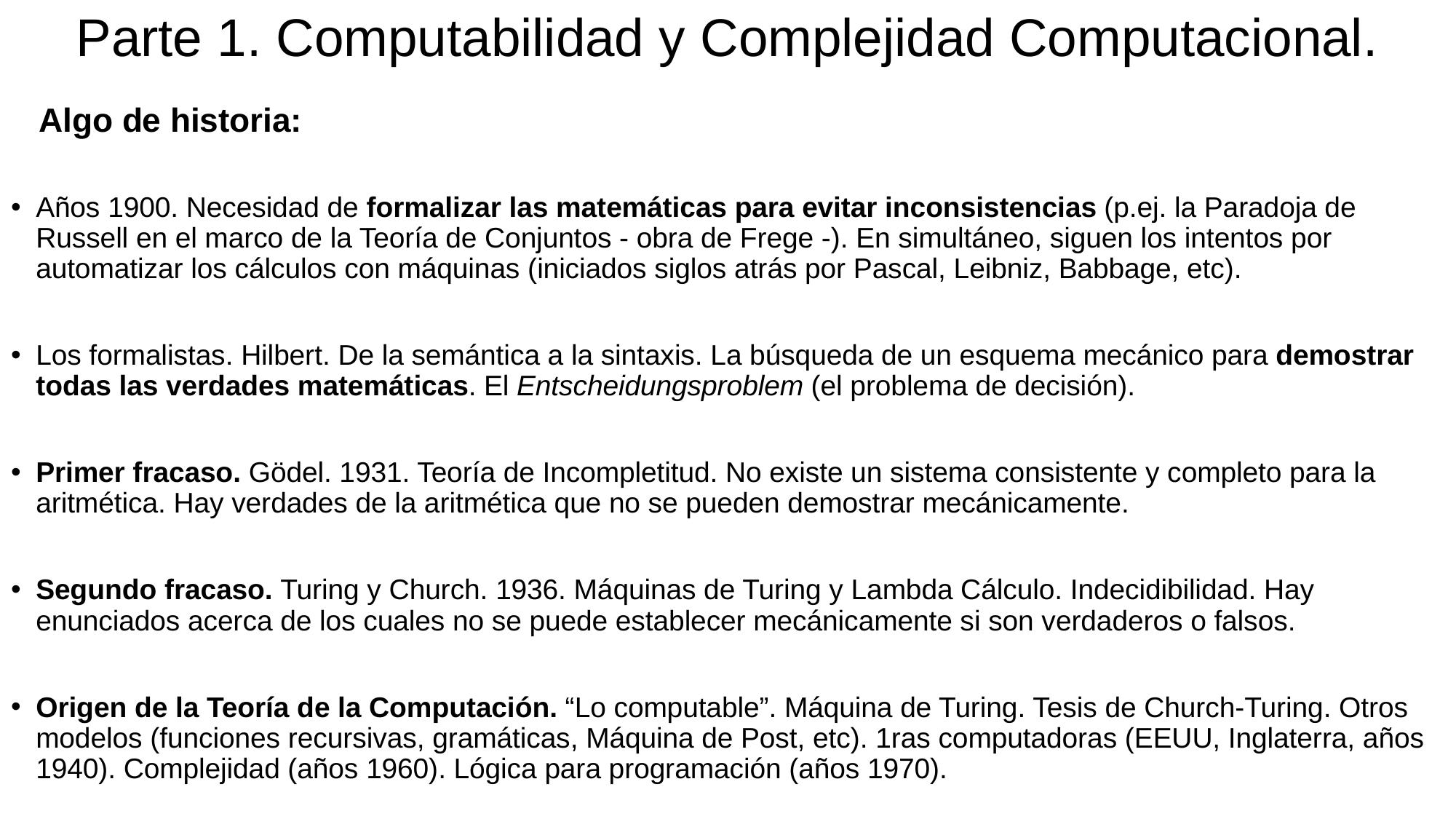

# Parte 1. Computabilidad y Complejidad Computacional.
   Algo de historia:

Años 1900. Necesidad de formalizar las matemáticas para evitar inconsistencias (p.ej. la Paradoja de Russell en el marco de la Teoría de Conjuntos - obra de Frege -). En simultáneo, siguen los intentos por automatizar los cálculos con máquinas (iniciados siglos atrás por Pascal, Leibniz, Babbage, etc).

Los formalistas. Hilbert. De la semántica a la sintaxis. La búsqueda de un esquema mecánico para demostrar todas las verdades matemáticas. El Entscheidungsproblem (el problema de decisión).

Primer fracaso. Gödel. 1931. Teoría de Incompletitud. No existe un sistema consistente y completo para la aritmética. Hay verdades de la aritmética que no se pueden demostrar mecánicamente.

Segundo fracaso. Turing y Church. 1936. Máquinas de Turing y Lambda Cálculo. Indecidibilidad. Hay enunciados acerca de los cuales no se puede establecer mecánicamente si son verdaderos o falsos.

Origen de la Teoría de la Computación. “Lo computable”. Máquina de Turing. Tesis de Church-Turing. Otros modelos (funciones recursivas, gramáticas, Máquina de Post, etc). 1ras computadoras (EEUU, Inglaterra, años 1940). Complejidad (años 1960). Lógica para programación (años 1970).